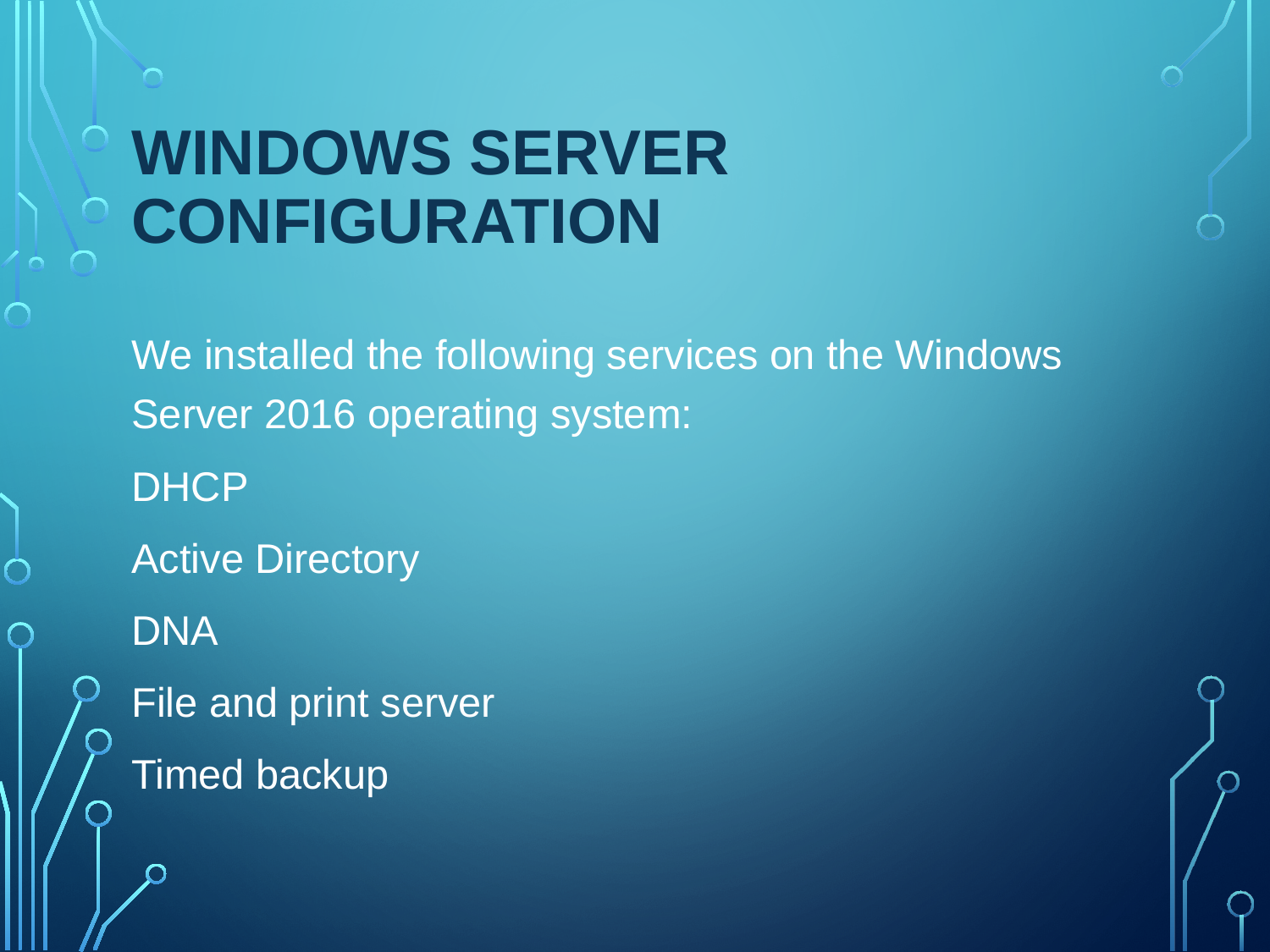

# Windows server configuration
We installed the following services on the Windows Server 2016 operating system:
DHCP
Active Directory
DNA
File and print server
Timed backup